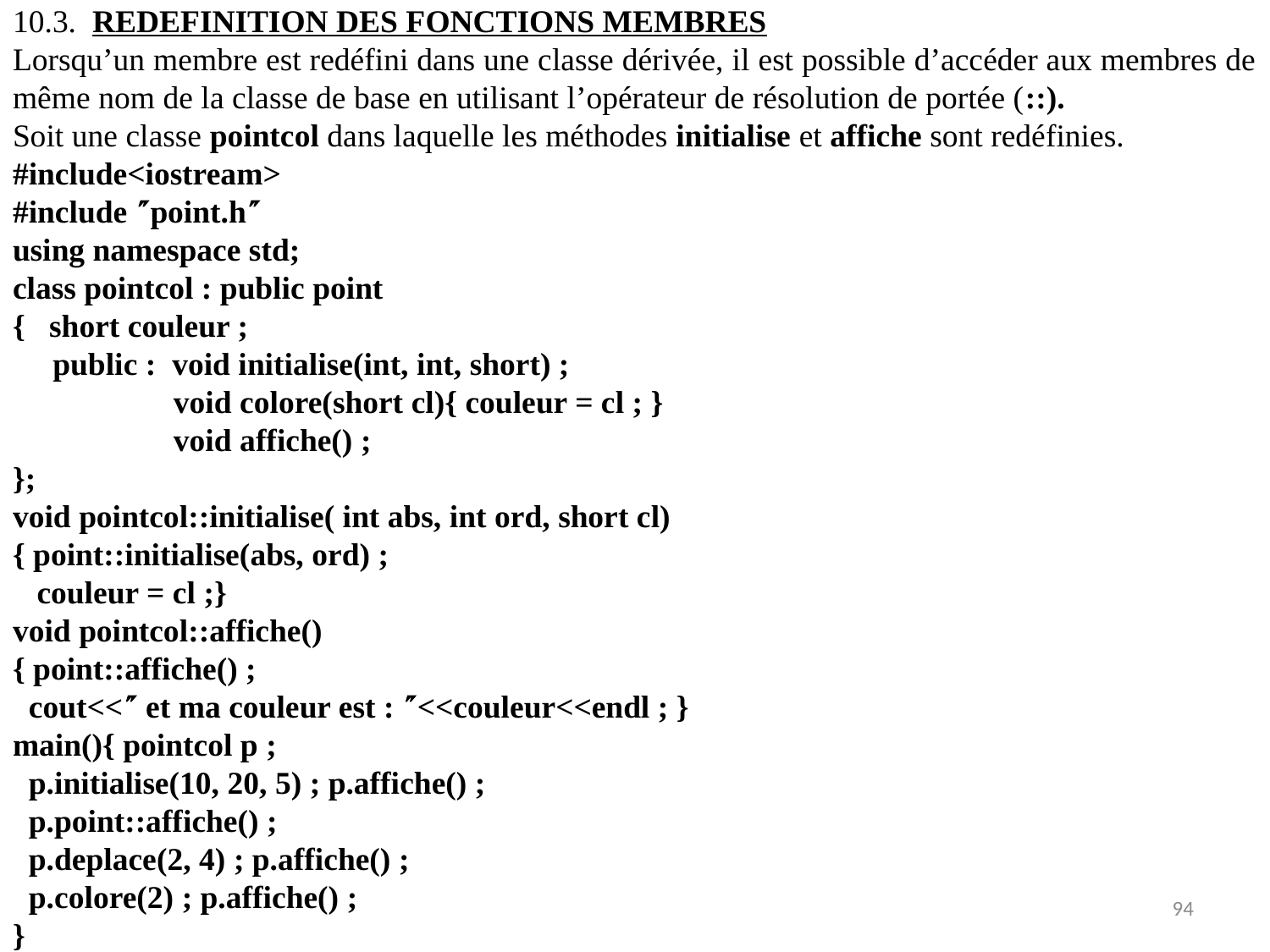

10.3.  REDEFINITION DES FONCTIONS MEMBRES
Lorsqu’un membre est redéfini dans une classe dérivée, il est possible d’accéder aux membres de même nom de la classe de base en utilisant l’opérateur de résolution de portée (::).
Soit une classe pointcol dans laquelle les méthodes initialise et affiche sont redéfinies.
#include<iostream>
#include ″point.h″
using namespace std;
class pointcol : public point
{   short couleur ;
     public :  void initialise(int, int, short) ;
                    void colore(short cl){ couleur = cl ; }
                    void affiche() ;
};
void pointcol::initialise( int abs, int ord, short cl)
{ point::initialise(abs, ord) ;
   couleur = cl ;}
void pointcol::affiche()
{ point::affiche() ;
  cout<<″ et ma couleur est : ″<<couleur<<endl ; }
main(){ pointcol p ;
  p.initialise(10, 20, 5) ; p.affiche() ;
  p.point::affiche() ;
  p.deplace(2, 4) ; p.affiche() ;
  p.colore(2) ; p.affiche() ;
}
94